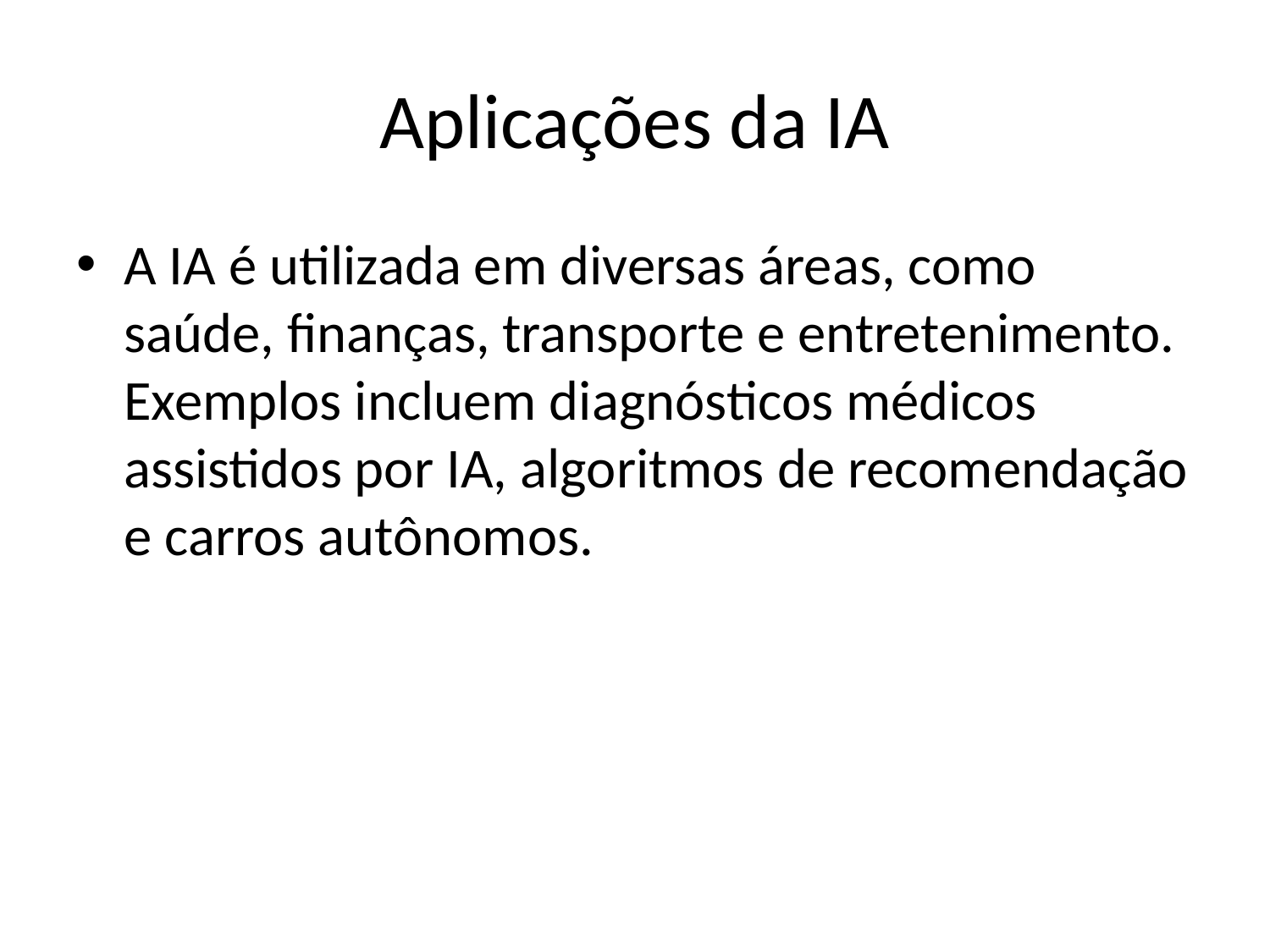

# Aplicações da IA
A IA é utilizada em diversas áreas, como saúde, finanças, transporte e entretenimento. Exemplos incluem diagnósticos médicos assistidos por IA, algoritmos de recomendação e carros autônomos.